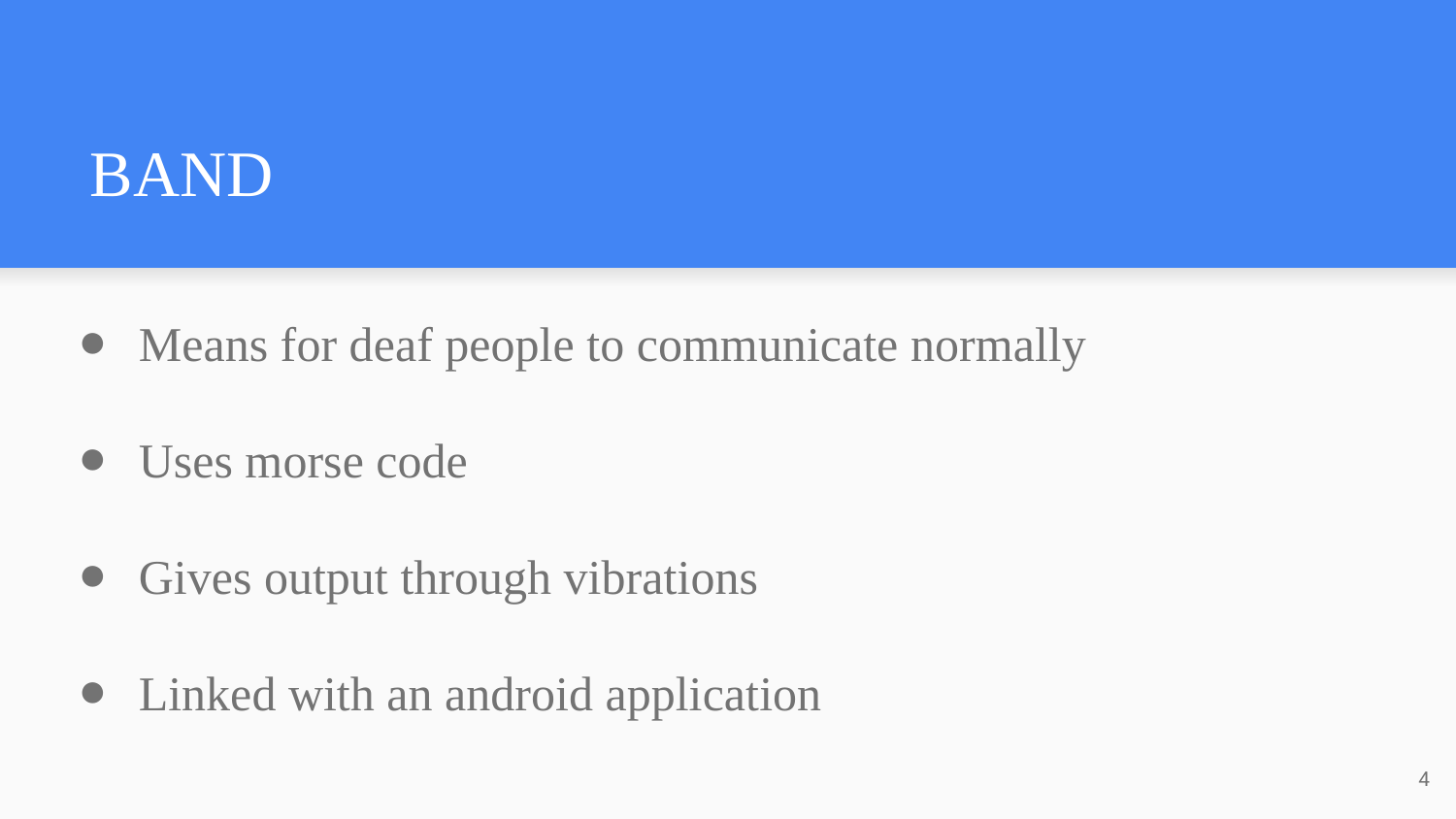

# BAND
Means for deaf people to communicate normally
Uses morse code
Gives output through vibrations
Linked with an android application
4